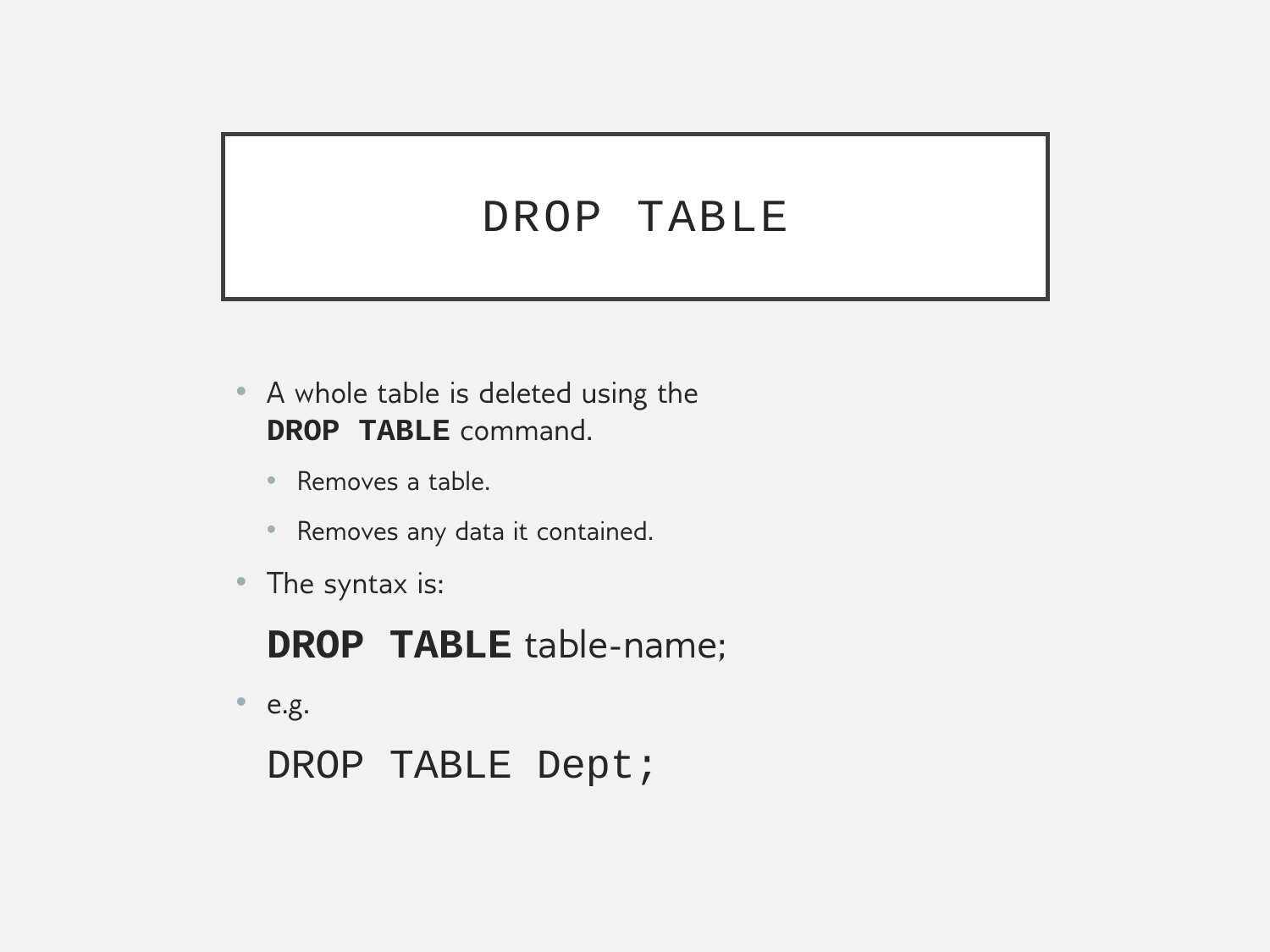

# DROP TABLE
A whole table is deleted using the
DROP TABLE command.
Removes a table.
Removes any data it contained.
The syntax is:
		DROP TABLE table-name;
e.g.
 		DROP TABLE Dept;